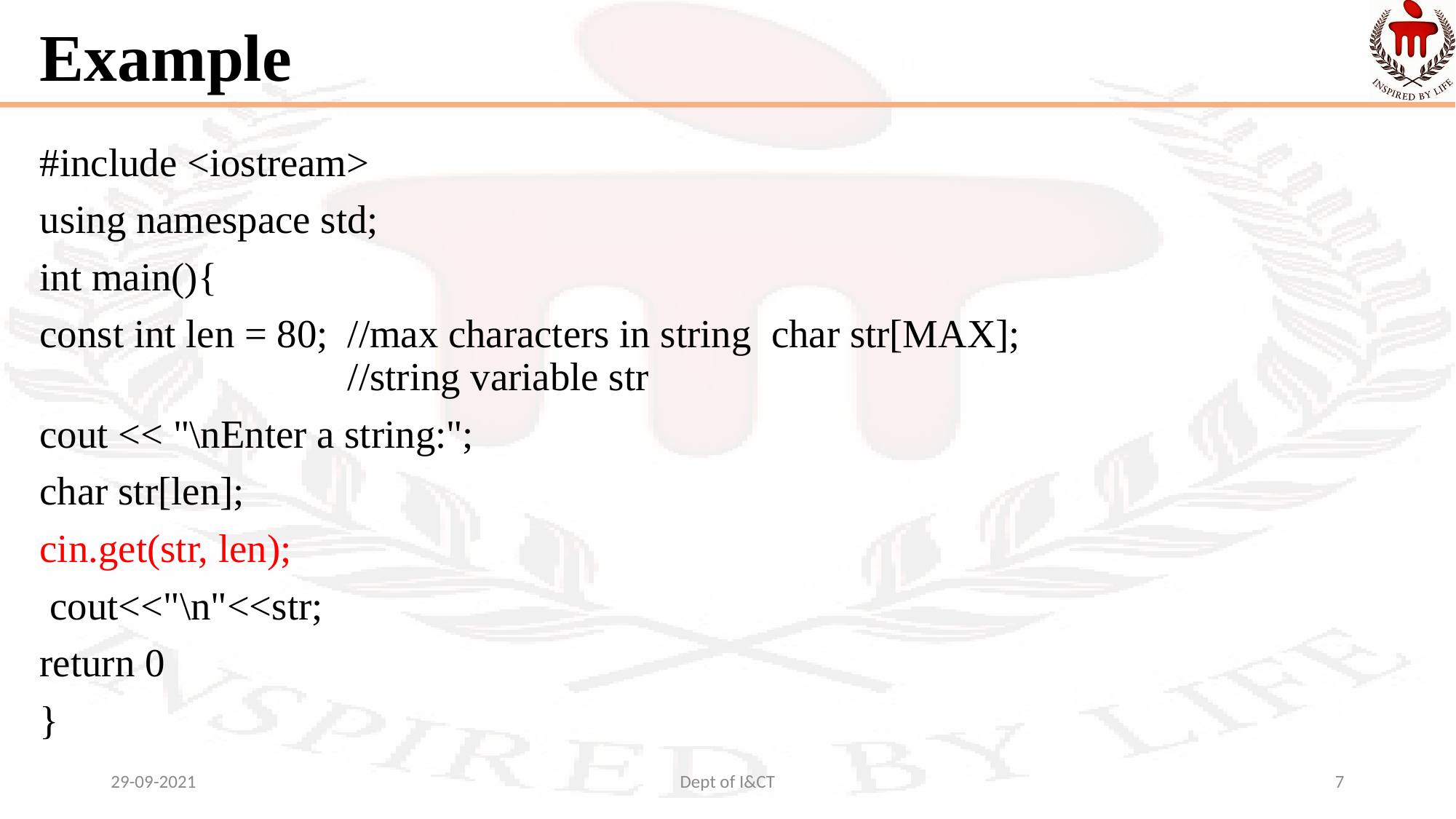

# Example
#include <iostream>
using namespace std;
int main(){
const int len = 80;			//max characters in string  char str[MAX];		                                                   				//string variable str
cout << "\nEnter a string:";
char str[len];
cin.get(str, len);
 cout<<"\n"<<str;
return 0
}

29-09-2021
Dept of I&CT
7